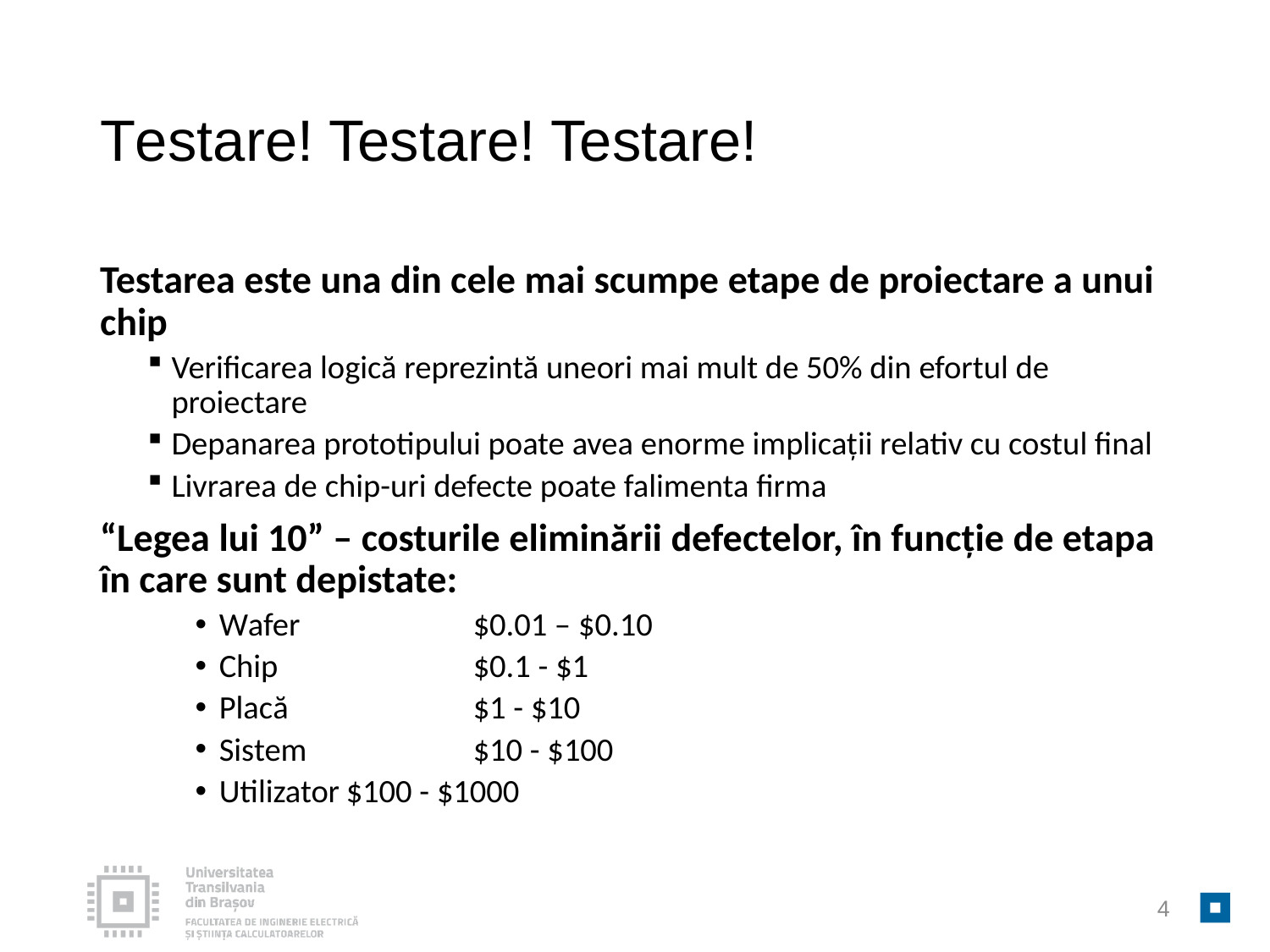

# Testare! Testare! Testare!
Testarea este una din cele mai scumpe etape de proiectare a unui chip
Verificarea logică reprezintă uneori mai mult de 50% din efortul de proiectare
Depanarea prototipului poate avea enorme implicații relativ cu costul final
Livrarea de chip-uri defecte poate falimenta firma
“Legea lui 10” – costurile eliminării defectelor, în funcție de etapa în care sunt depistate:
Wafer 		$0.01 – $0.10
Chip 		$0.1 - $1
Placă 		$1 - $10
Sistem		$10 - $100
Utilizator	$100 - $1000

4